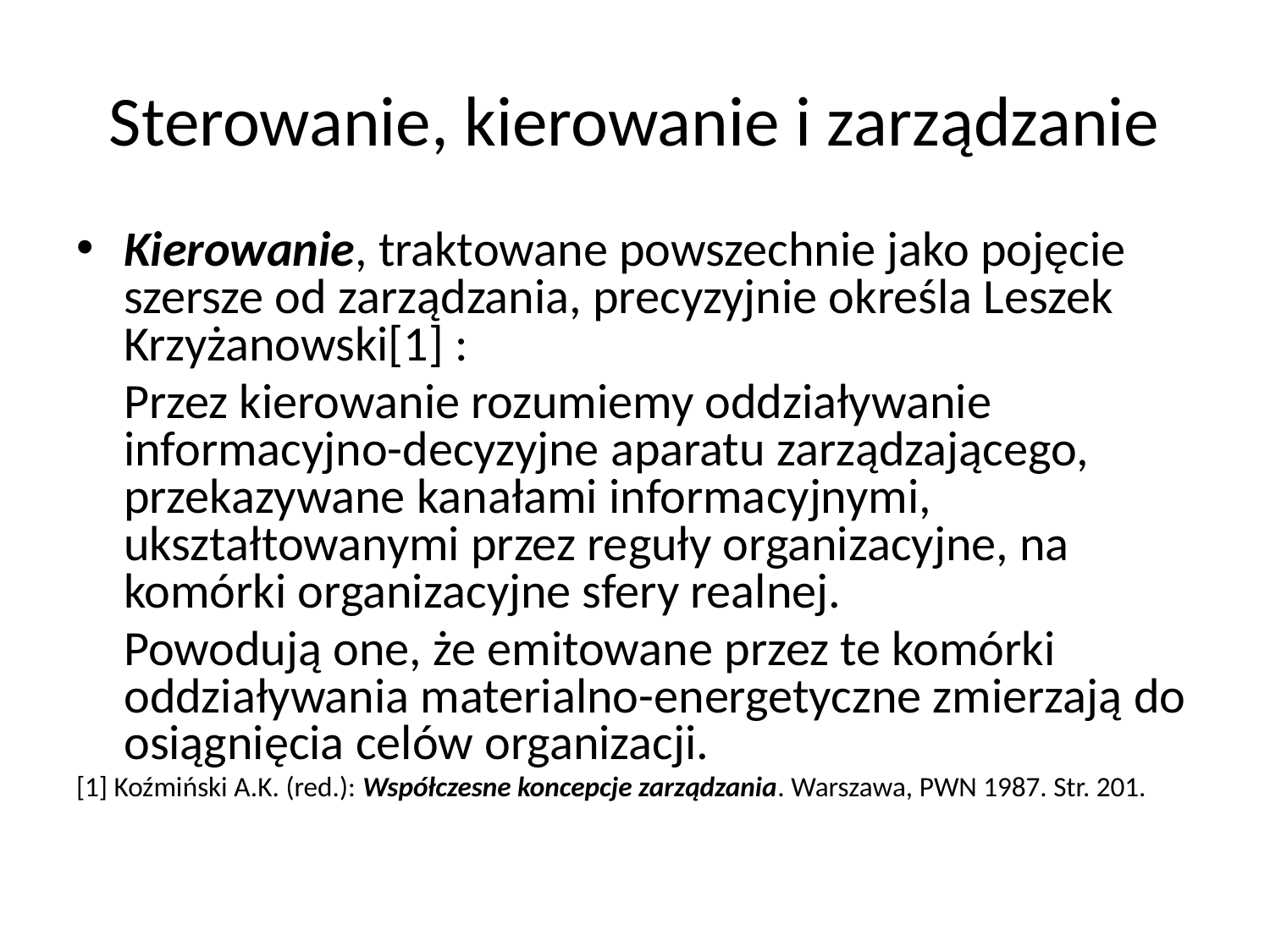

# Sterowanie, kierowanie i zarządzanie
Kierowanie, traktowane powszechnie jako pojęcie szersze od zarządzania, precyzyjnie określa Leszek Krzyżanowski[1] :
	Przez kierowanie rozumiemy oddziaływanie informacyjno-decyzyjne aparatu zarządzającego, przekazywane kanałami informacyjnymi, ukształtowanymi przez reguły organizacyjne, na komórki organizacyjne sfery realnej.
	Powodują one, że emitowane przez te komórki oddziaływania materialno-energetyczne zmierzają do osiągnięcia celów organizacji.
[1] Koźmiński A.K. (red.): Współczesne koncepcje zarządzania. Warszawa, PWN 1987. Str. 201.